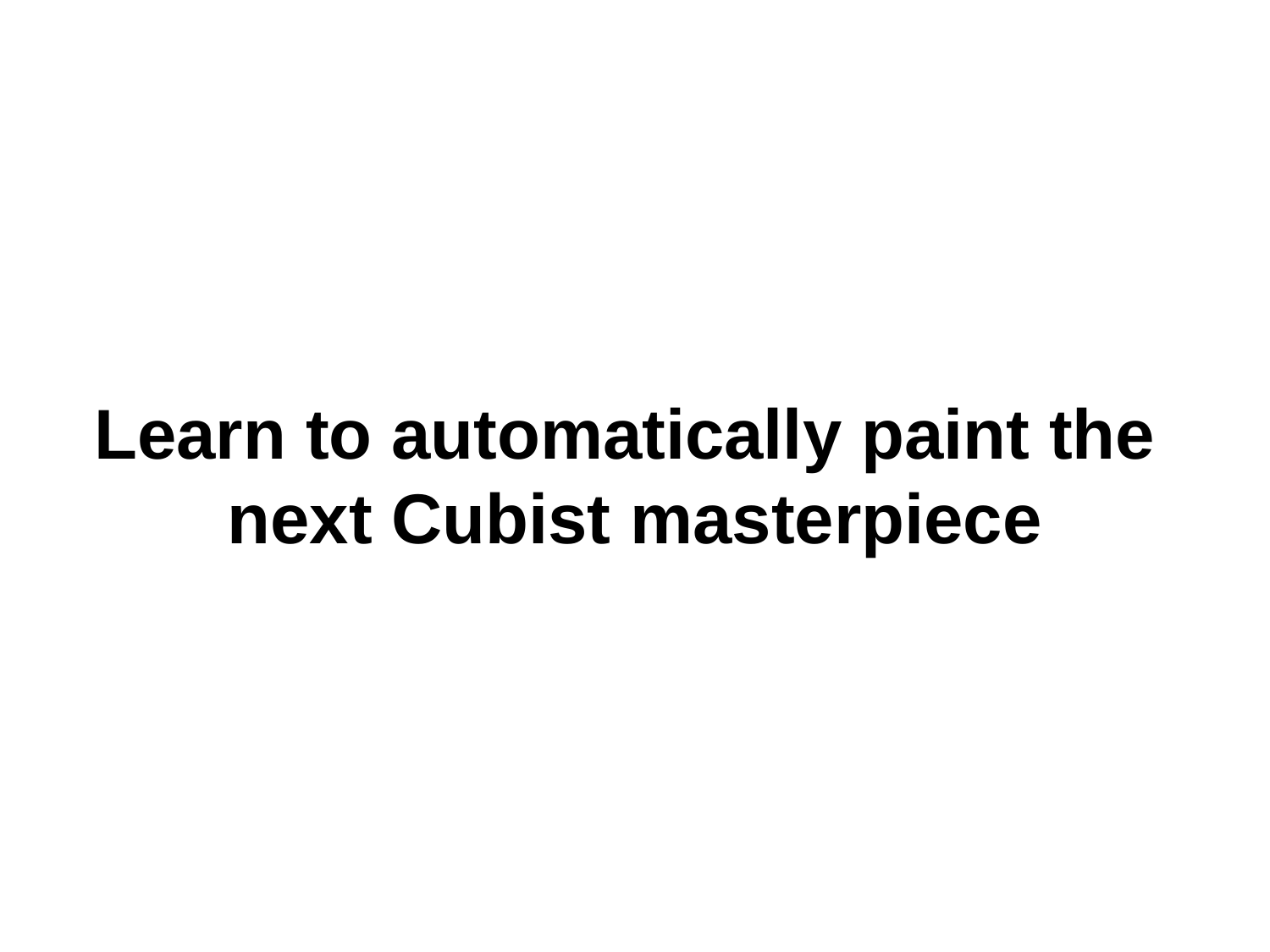

# Learn to automatically paint the next Cubist masterpiece